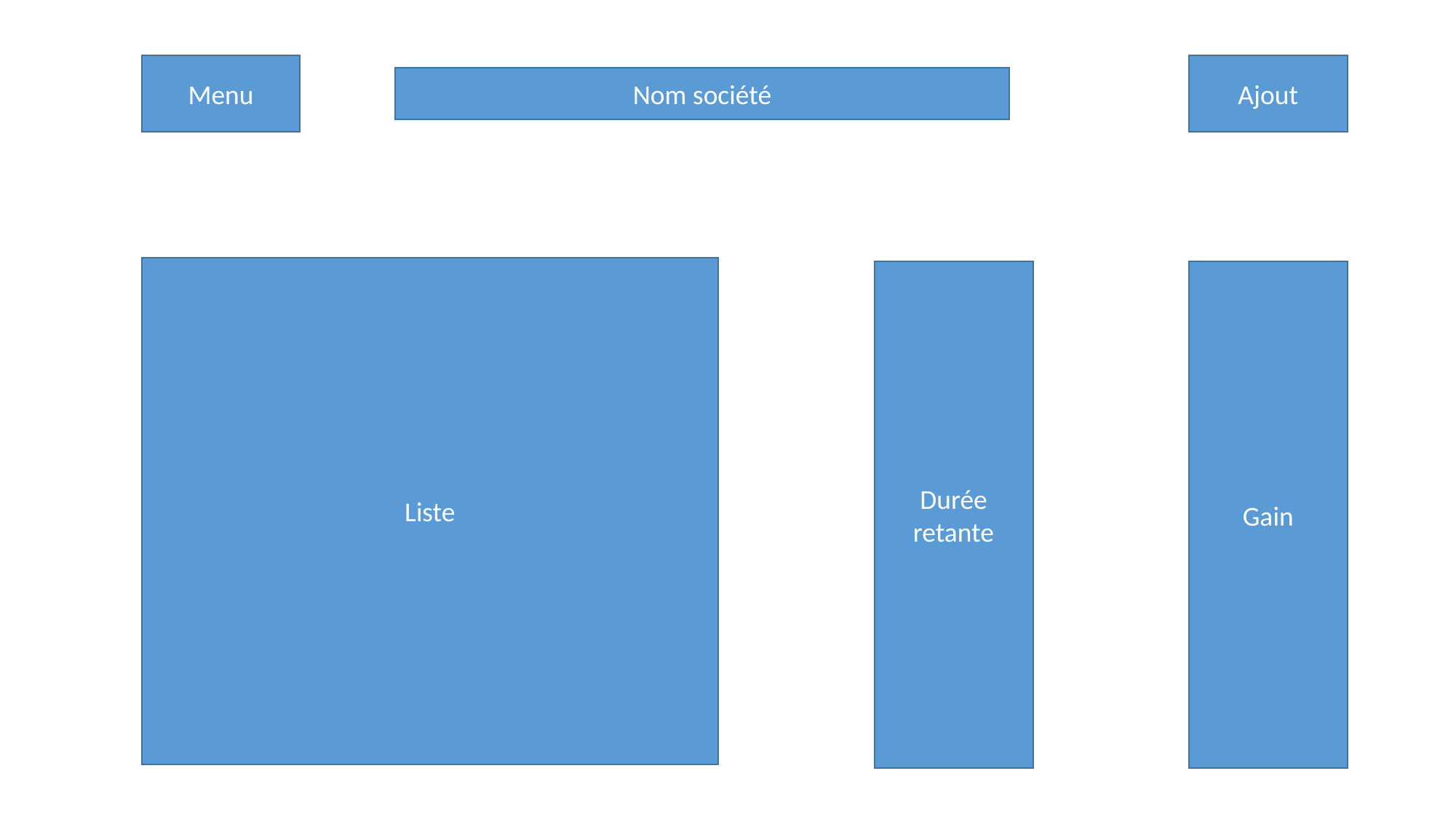

Menu
Ajout
Nom société
Liste
Durée retante
Gain